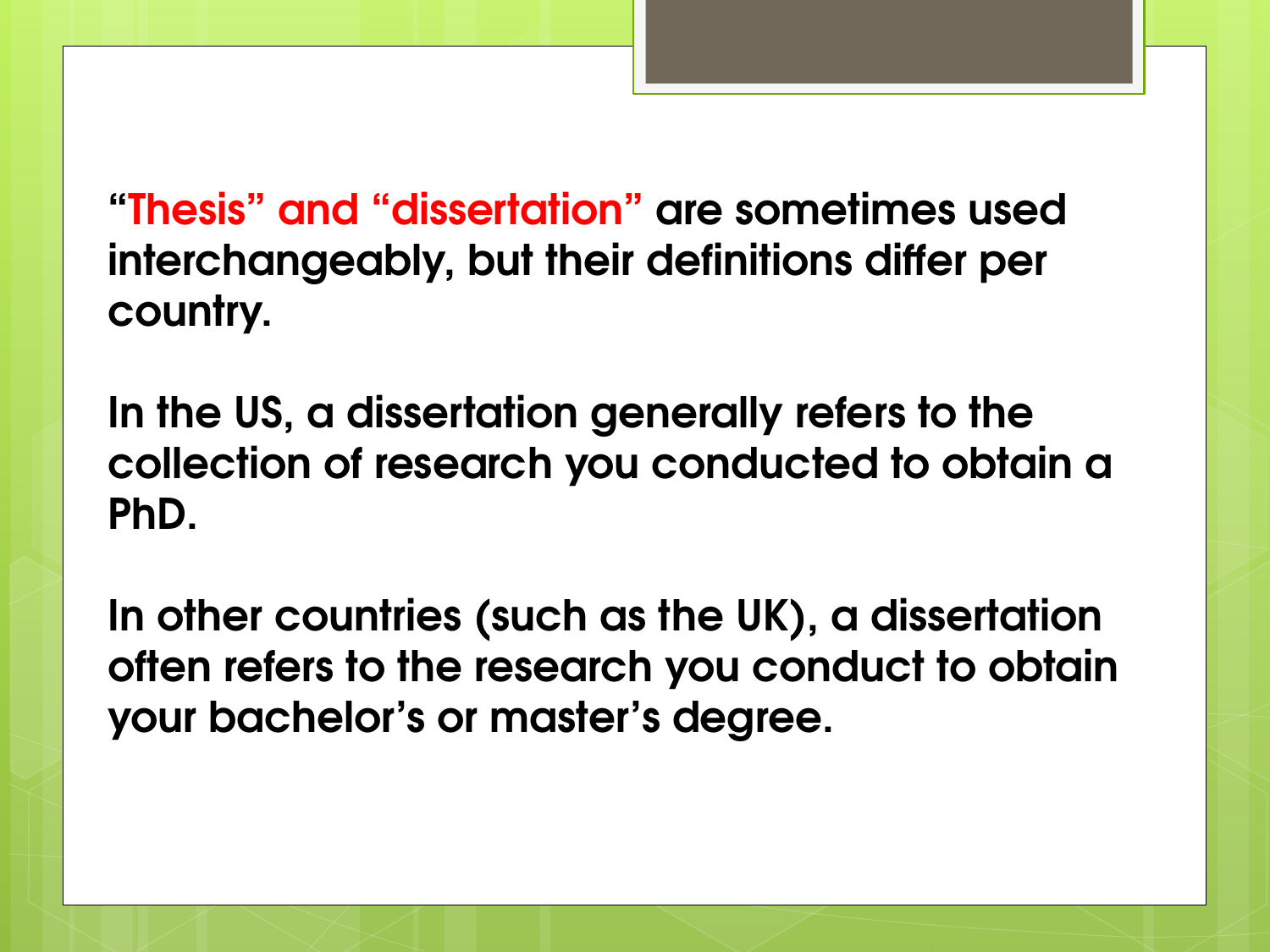

“Thesis” and “dissertation” are sometimes used interchangeably, but their definitions differ per country.

In the US, a dissertation generally refers to the collection of research you conducted to obtain a PhD.

In other countries (such as the UK), a dissertation often refers to the research you conduct to obtain your bachelor’s or master’s degree.